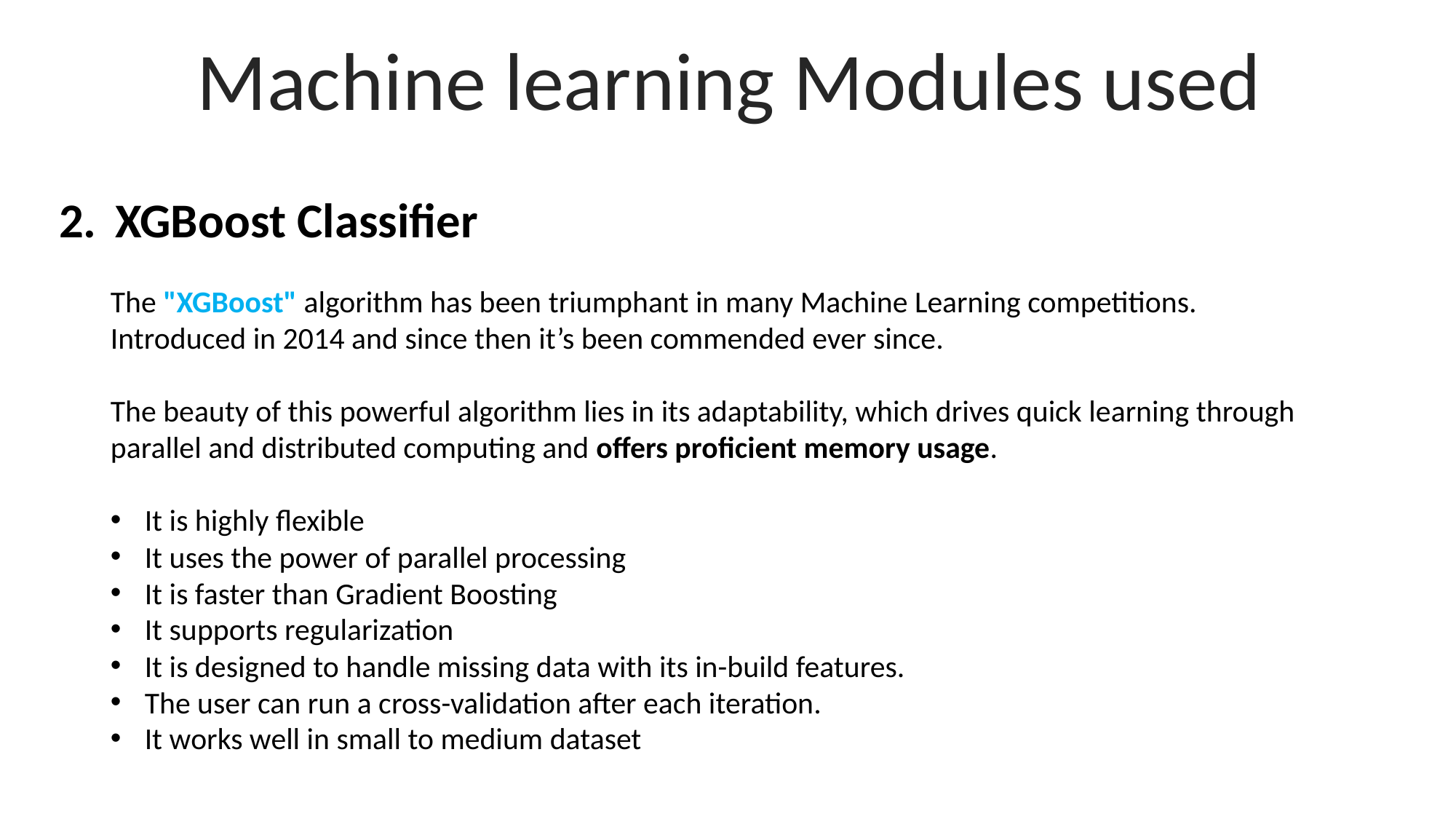

Machine learning Modules used
2.  XGBoost Classifier
The "XGBoost" algorithm has been triumphant in many Machine Learning competitions.
Introduced in 2014 and since then it’s been commended ever since.

The beauty of this powerful algorithm lies in its adaptability, which drives quick learning through parallel and distributed computing and offers proficient memory usage.

It is highly flexible
It uses the power of parallel processing
It is faster than Gradient Boosting
It supports regularization
It is designed to handle missing data with its in-build features.
The user can run a cross-validation after each iteration.
It works well in small to medium dataset